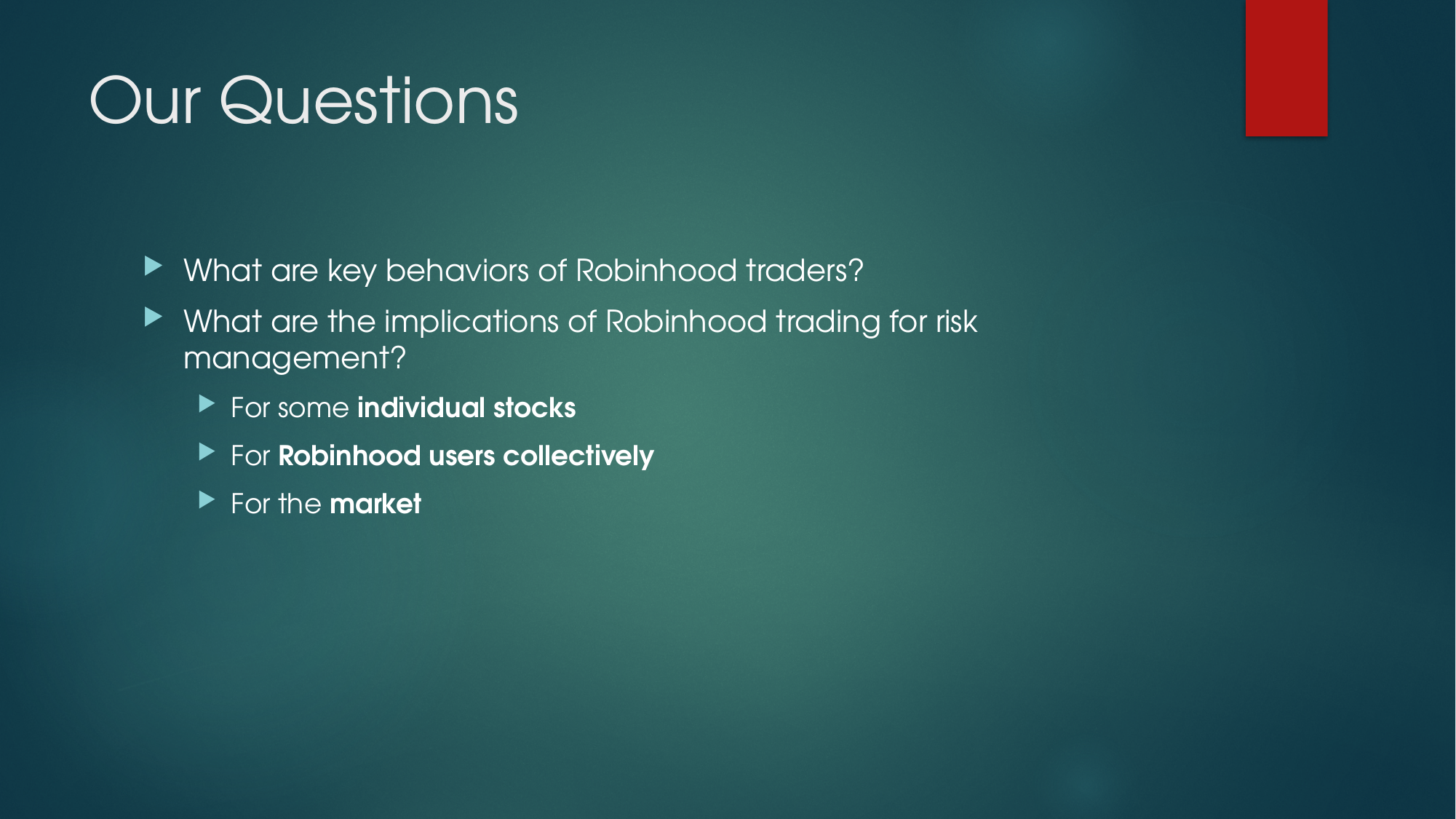

# Our Questions
What are key behaviors of Robinhood traders?
What are the implications of Robinhood trading for risk management?
For some individual stocks
For Robinhood users collectively
For the market